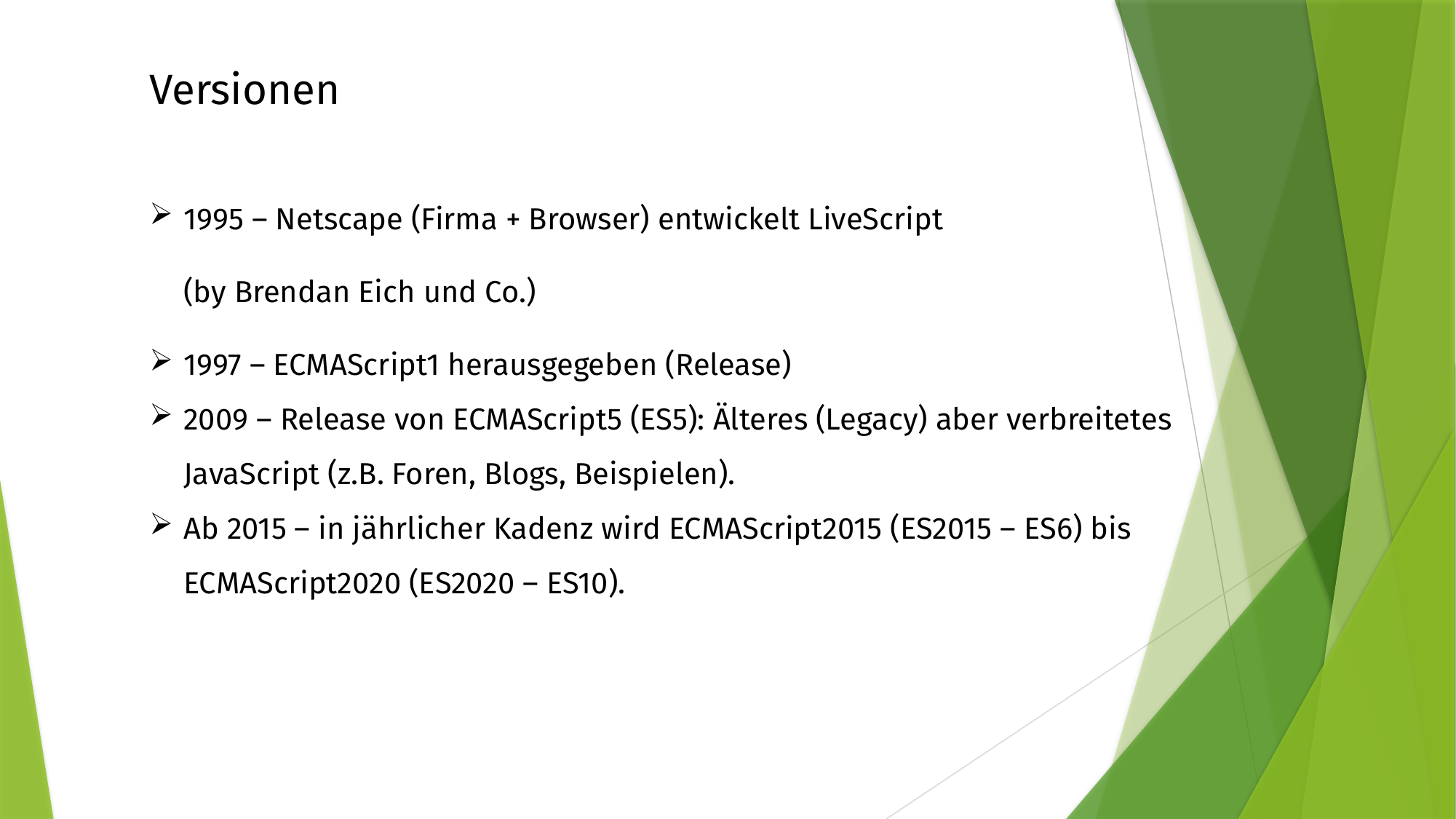

Versionen
1995 – Netscape (Firma + Browser) entwickelt LiveScript
(by Brendan Eich und Co.)
1997 – ECMAScript1 herausgegeben (Release)
2009 – Release von ECMAScript5 (ES5): Älteres (Legacy) aber verbreitetes JavaScript (z.B. Foren, Blogs, Beispielen).
Ab 2015 – in jährlicher Kadenz wird ECMAScript2015 (ES2015 – ES6) bis ECMAScript2020 (ES2020 – ES10).